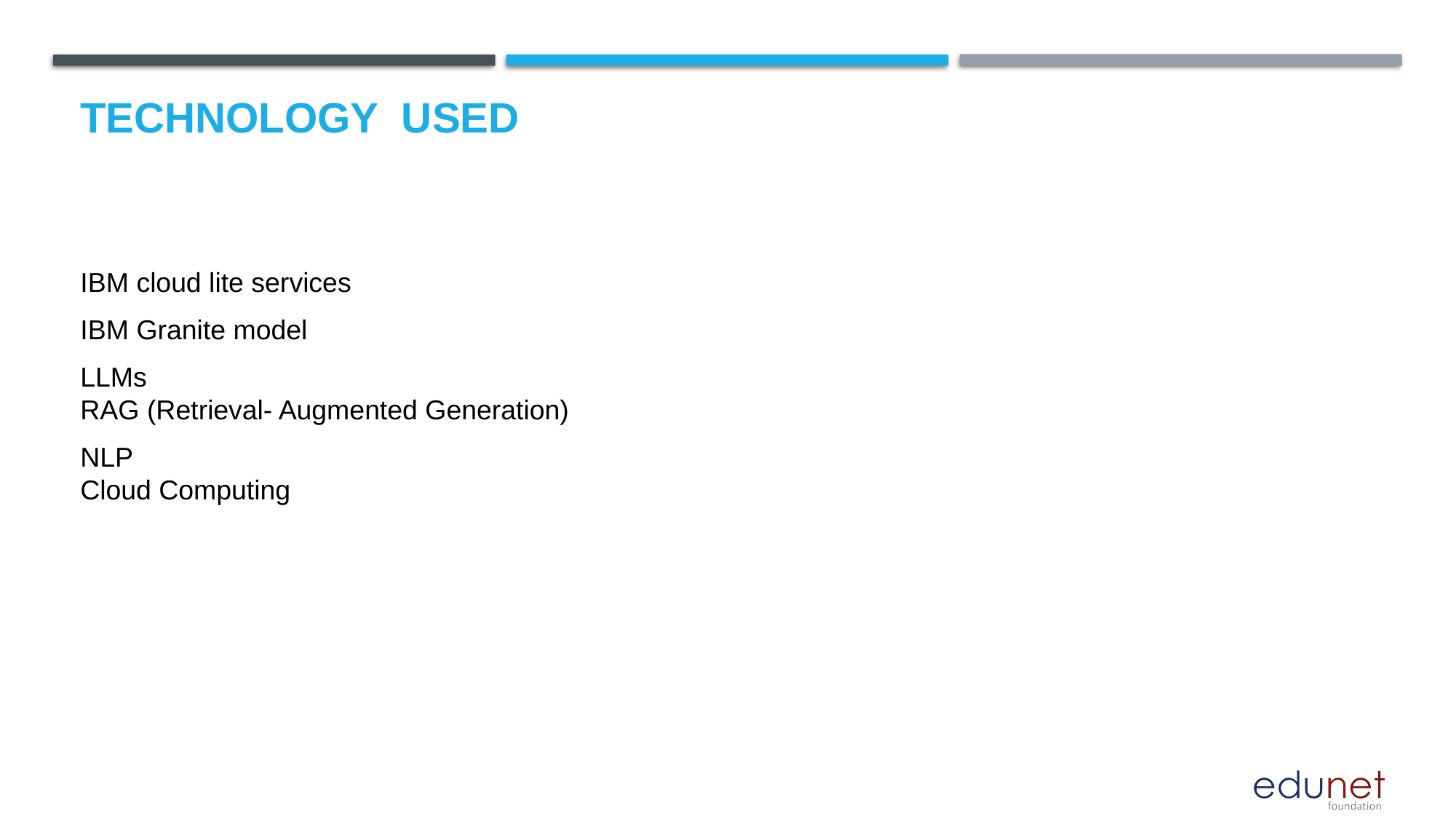

# Technology  used
IBM cloud lite services
IBM Granite model
LLMs
RAG (Retrieval- Augmented Generation)
NLP
Cloud Computing